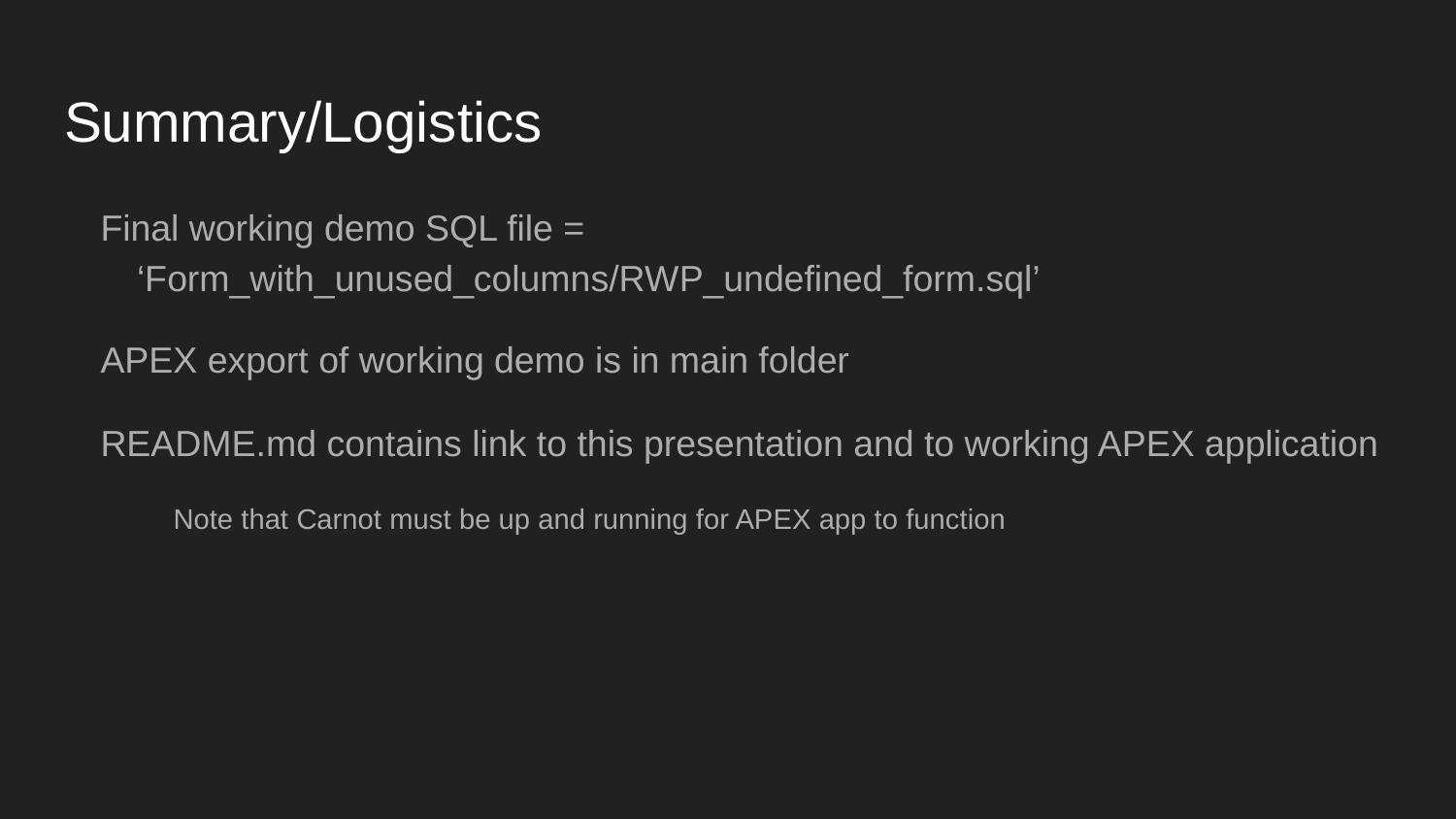

# Summary/Logistics
Final working demo SQL file = ‘Form_with_unused_columns/RWP_undefined_form.sql’
APEX export of working demo is in main folder
README.md contains link to this presentation and to working APEX application
Note that Carnot must be up and running for APEX app to function